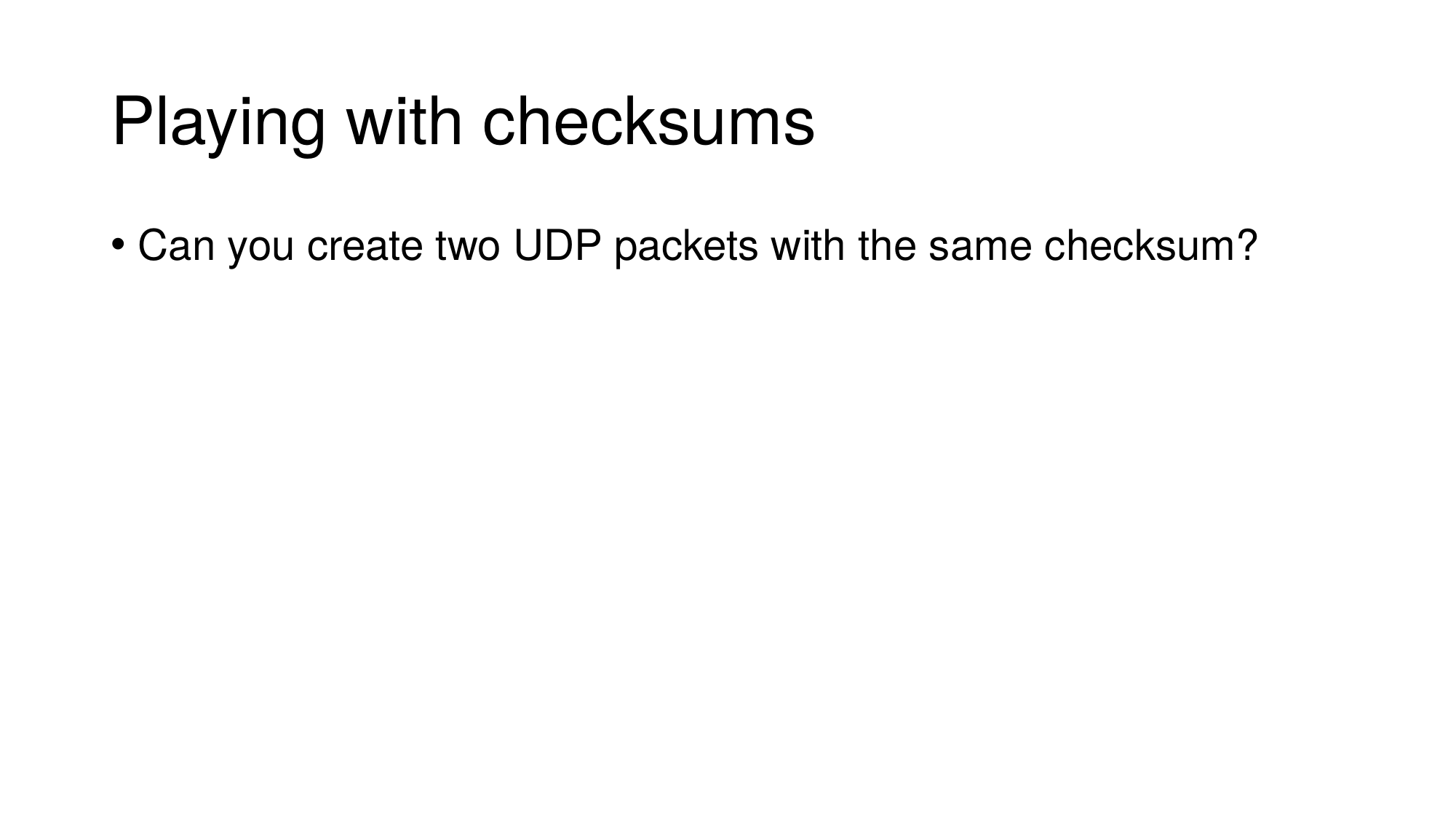

# Playing with checksums
Can you create two UDP packets with the same checksum?